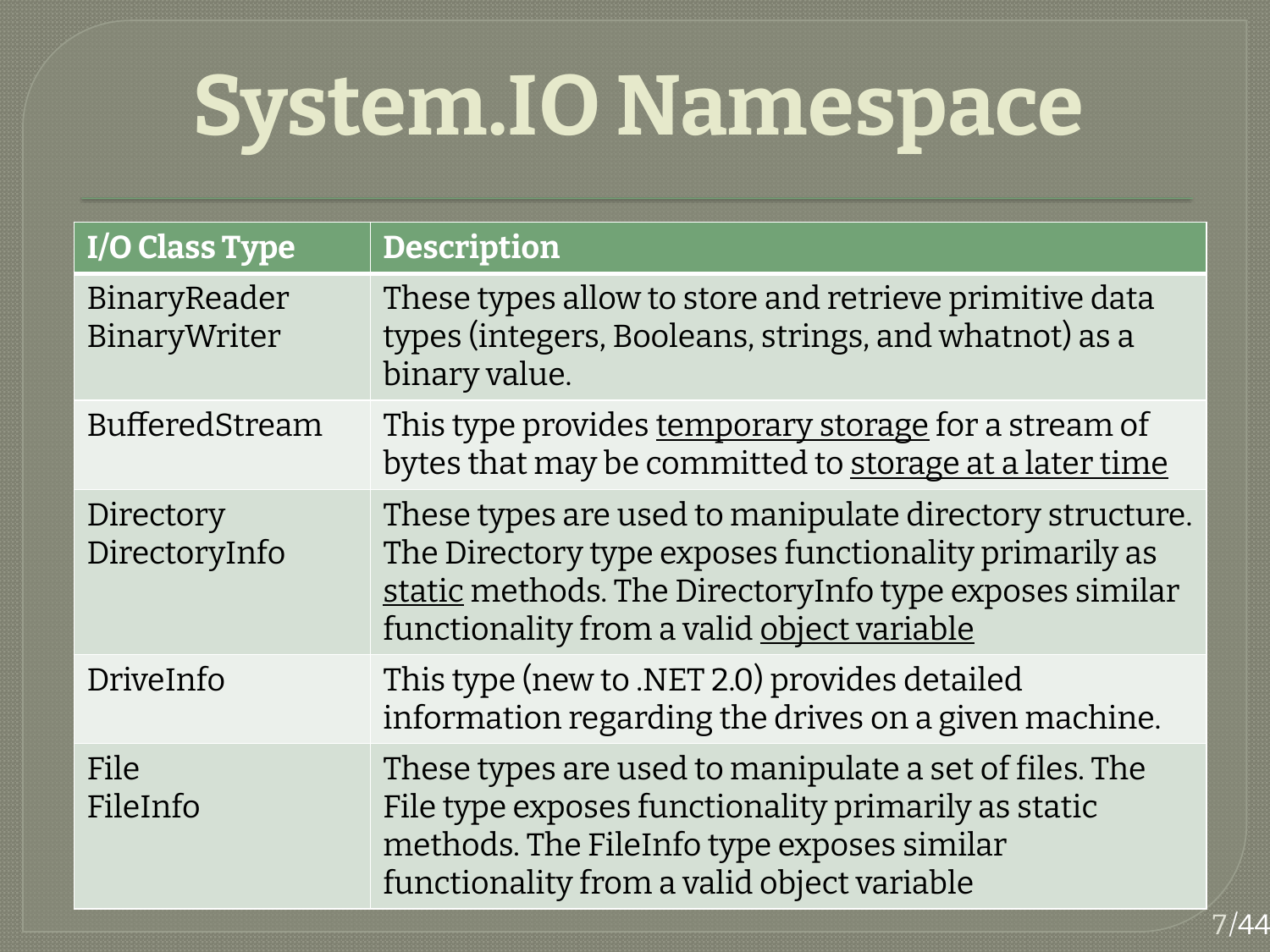

# System.IO Namespace
| I/O Class Type | Description |
| --- | --- |
| BinaryReader BinaryWriter | These types allow to store and retrieve primitive data types (integers, Booleans, strings, and whatnot) as a binary value. |
| BufferedStream | This type provides temporary storage for a stream of bytes that may be committed to storage at a later time |
| Directory DirectoryInfo | These types are used to manipulate directory structure. The Directory type exposes functionality primarily as static methods. The DirectoryInfo type exposes similar functionality from a valid object variable |
| DriveInfo | This type (new to .NET 2.0) provides detailed information regarding the drives on a given machine. |
| File FileInfo | These types are used to manipulate a set of files. The File type exposes functionality primarily as static methods. The FileInfo type exposes similar functionality from a valid object variable |
7